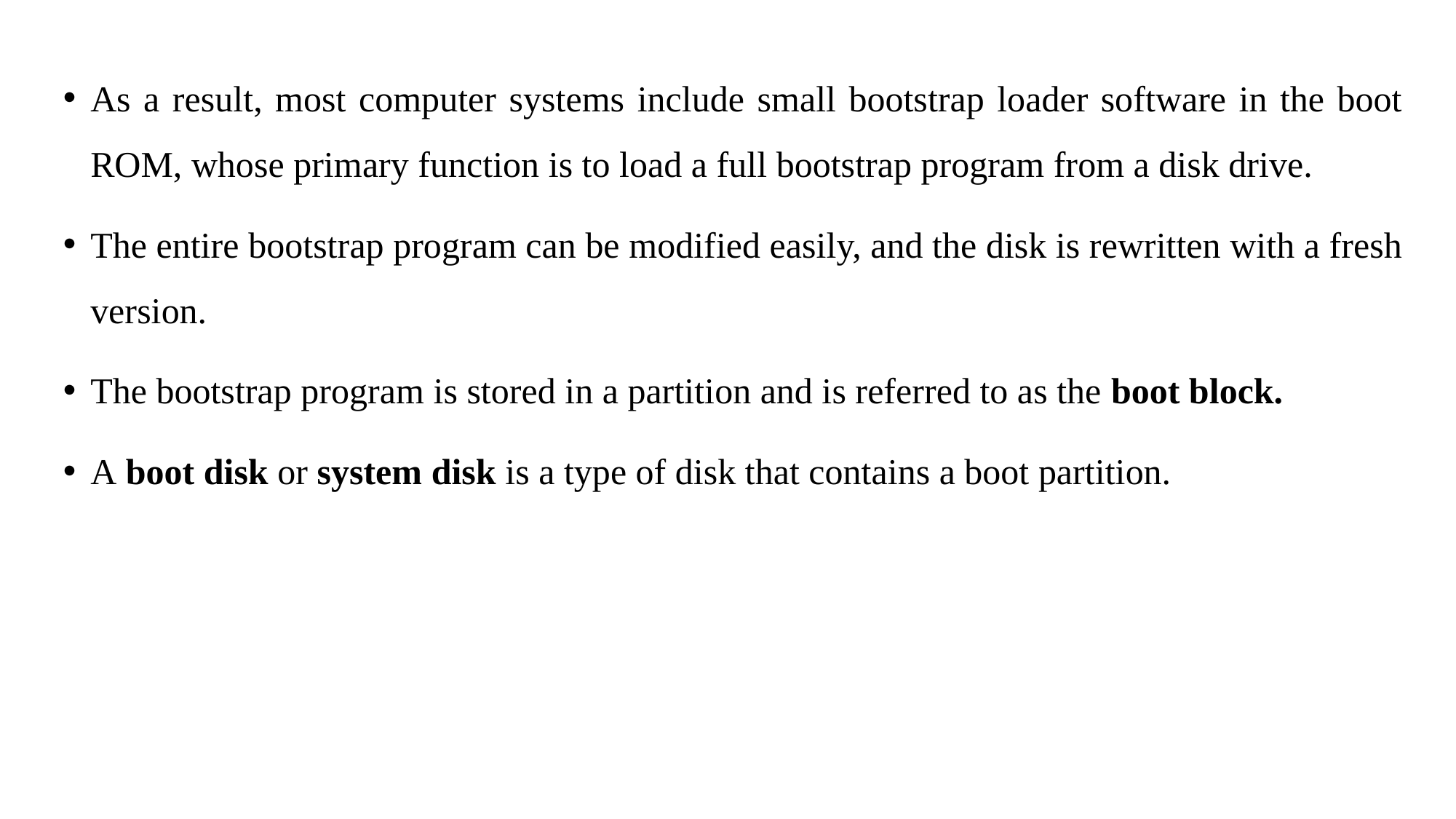

As a result, most computer systems include small bootstrap loader software in the boot ROM, whose primary function is to load a full bootstrap program from a disk drive.
The entire bootstrap program can be modified easily, and the disk is rewritten with a fresh version.
The bootstrap program is stored in a partition and is referred to as the boot block.
A boot disk or system disk is a type of disk that contains a boot partition.